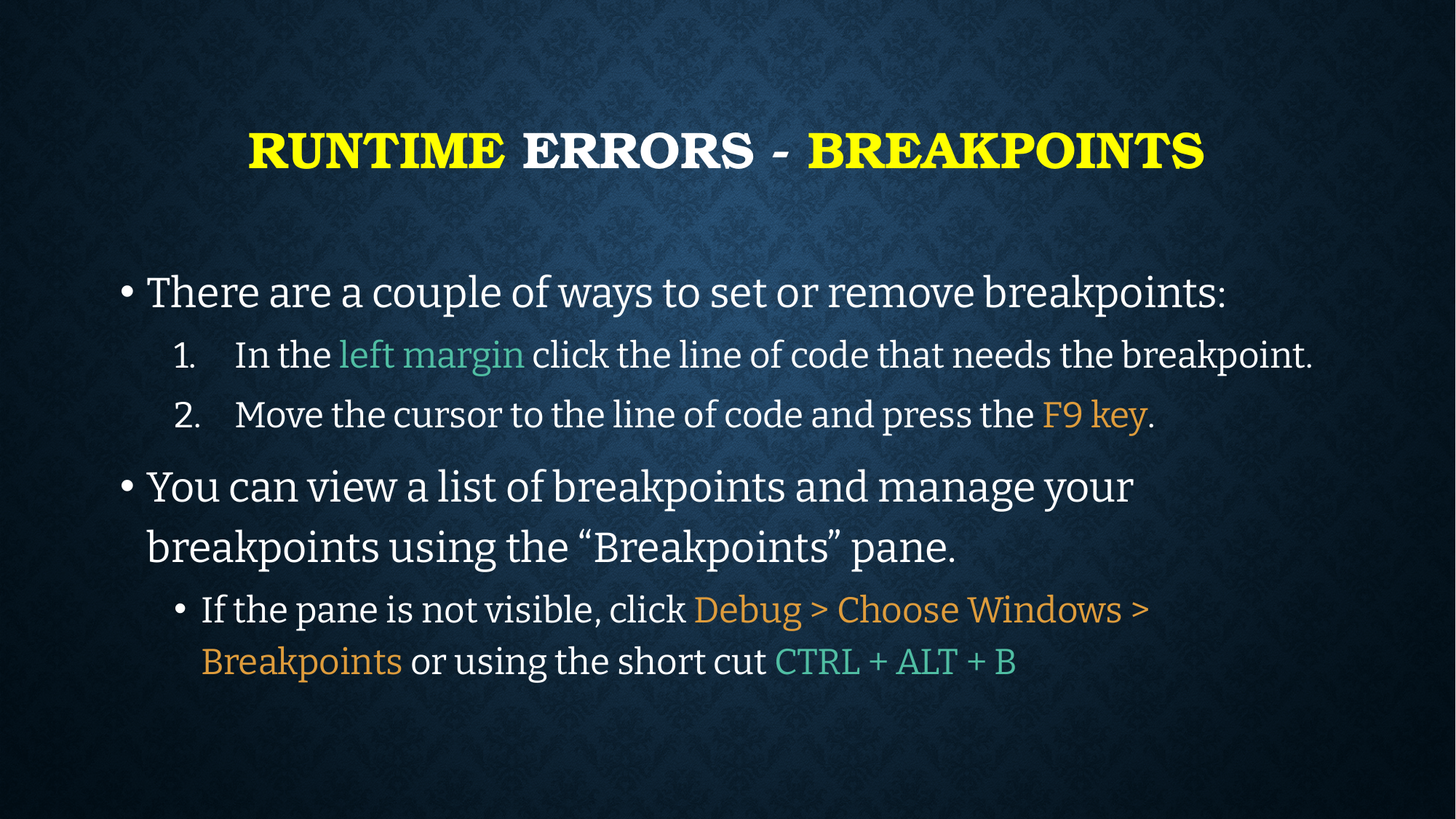

# Runtime Errors - Breakpoints
There are a couple of ways to set or remove breakpoints:
In the left margin click the line of code that needs the breakpoint.
Move the cursor to the line of code and press the F9 key.
You can view a list of breakpoints and manage your breakpoints using the “Breakpoints” pane.
If the pane is not visible, click Debug > Choose Windows > Breakpoints or using the short cut CTRL + ALT + B